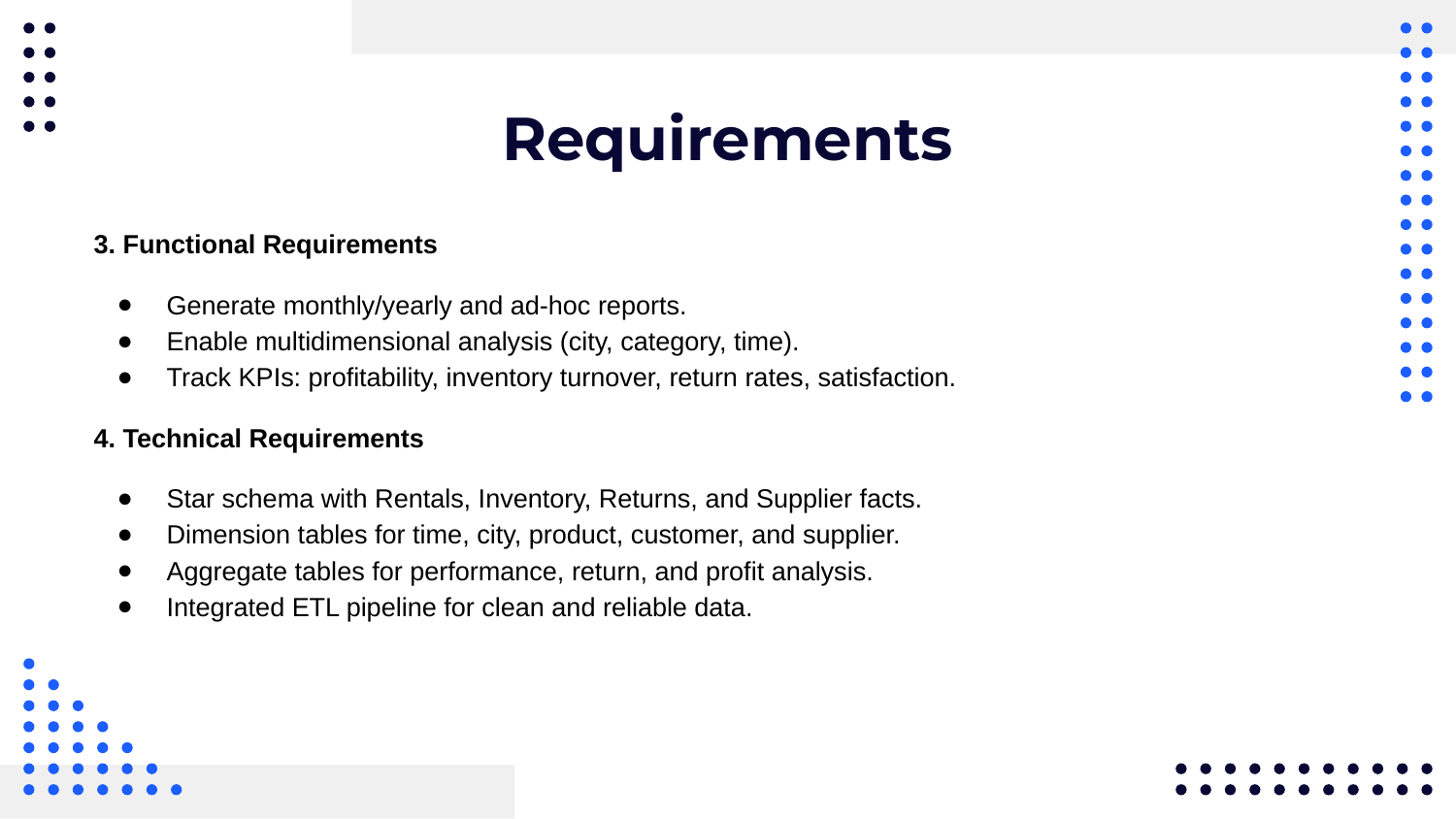

# Requirements
3. Functional Requirements
Generate monthly/yearly and ad-hoc reports.
Enable multidimensional analysis (city, category, time).
Track KPIs: profitability, inventory turnover, return rates, satisfaction.
4. Technical Requirements
Star schema with Rentals, Inventory, Returns, and Supplier facts.
Dimension tables for time, city, product, customer, and supplier.
Aggregate tables for performance, return, and profit analysis.
Integrated ETL pipeline for clean and reliable data.